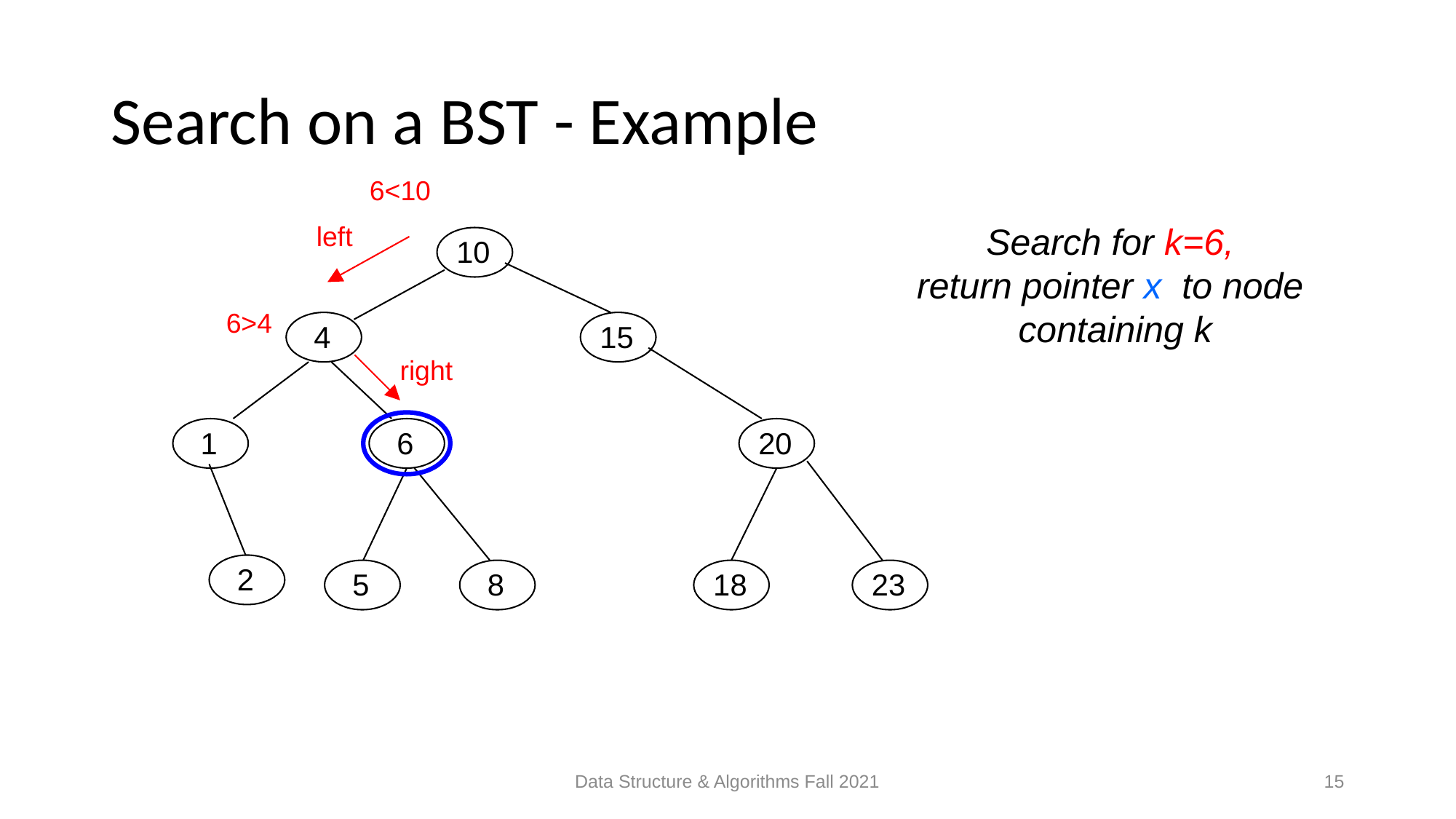

# Search on a BST - Example
6<10
left
Search for k=6,
return pointer x  to node
containing k

10

4

15

1

6

20

2

5

8

18

23

6>4
right

Data Structure & Algorithms Fall 2021
15